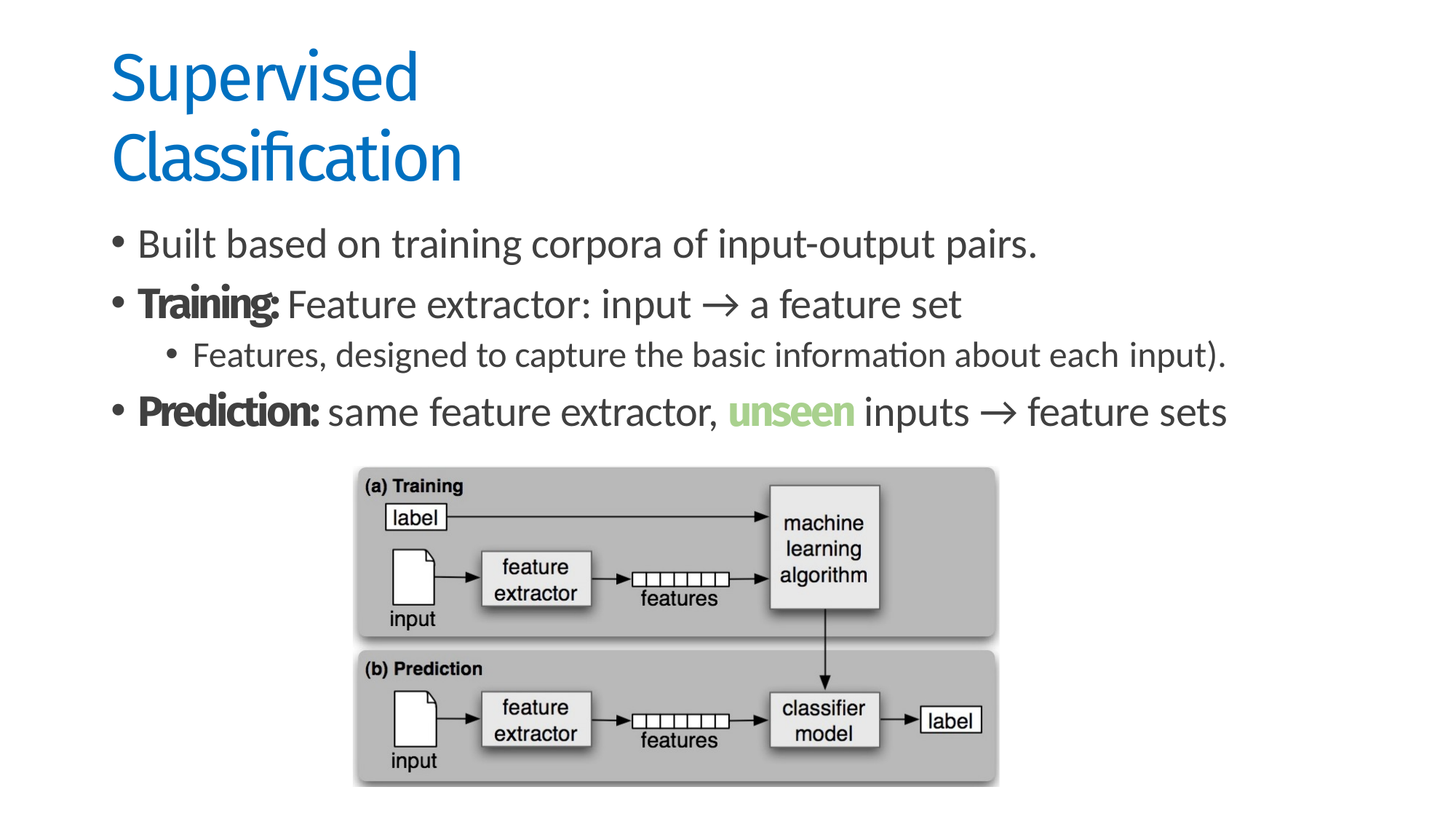

# Supervised Classification
Built based on training corpora of input-output pairs.
Training: Feature extractor: input → a feature set
Features, designed to capture the basic information about each input).
Prediction: same feature extractor, unseen inputs → feature sets